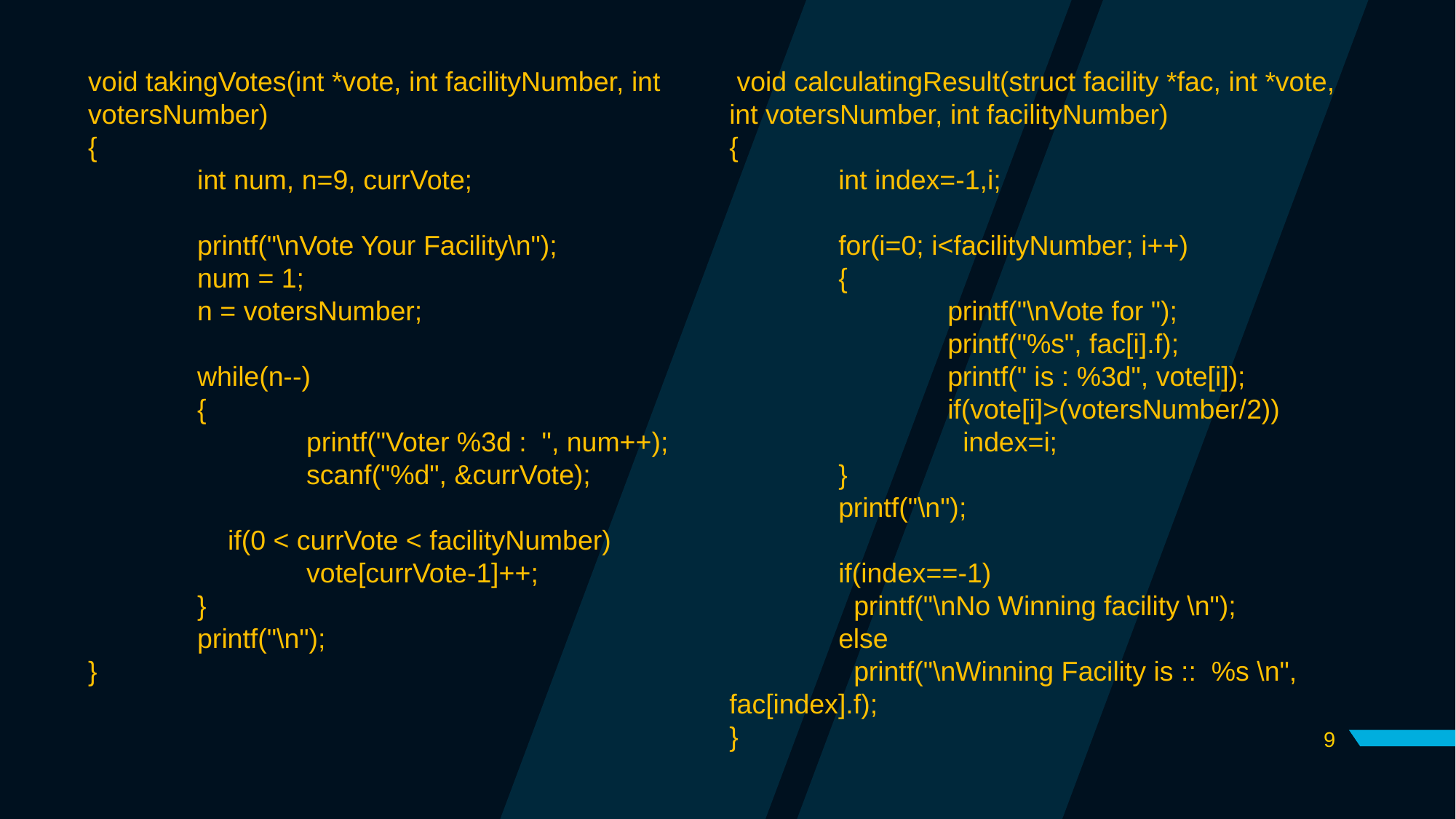

void takingVotes(int *vote, int facilityNumber, int votersNumber)
{
	int num, n=9, currVote;

	printf("\nVote Your Facility\n");
	num = 1;
	n = votersNumber;

	while(n--)
	{
		printf("Voter %3d :  ", num++);
		scanf("%d", &currVote);

	    if(0 < currVote < facilityNumber)
		vote[currVote-1]++;
	}
	printf("\n");
}

 void calculatingResult(struct facility *fac, int *vote, int votersNumber, int facilityNumber)
{
	int index=-1,i;

	for(i=0; i<facilityNumber; i++)
	{
		printf("\nVote for ");
		printf("%s", fac[i].f);
		printf(" is : %3d", vote[i]);
		if(vote[i]>(votersNumber/2))
		  index=i;
	}
	printf("\n");

	if(index==-1)
	  printf("\nNo Winning facility \n");
	else
	  printf("\nWinning Facility is ::  %s \n", fac[index].f);
}
9